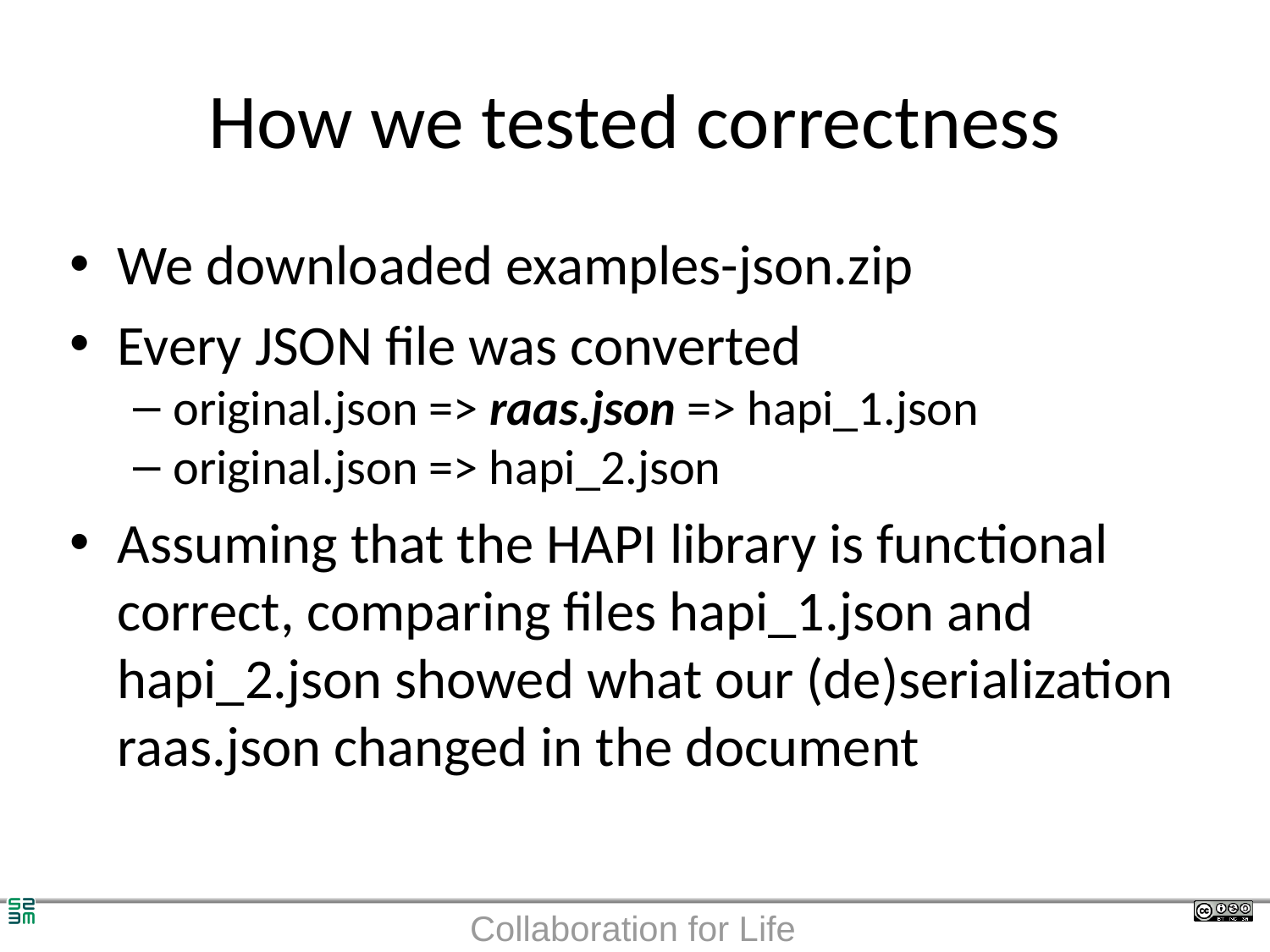

# How we tested correctness
We downloaded examples-json.zip
Every JSON file was converted
original.json => raas.json => hapi_1.json
original.json => hapi_2.json
Assuming that the HAPI library is functional correct, comparing files hapi_1.json and hapi_2.json showed what our (de)serialization raas.json changed in the document